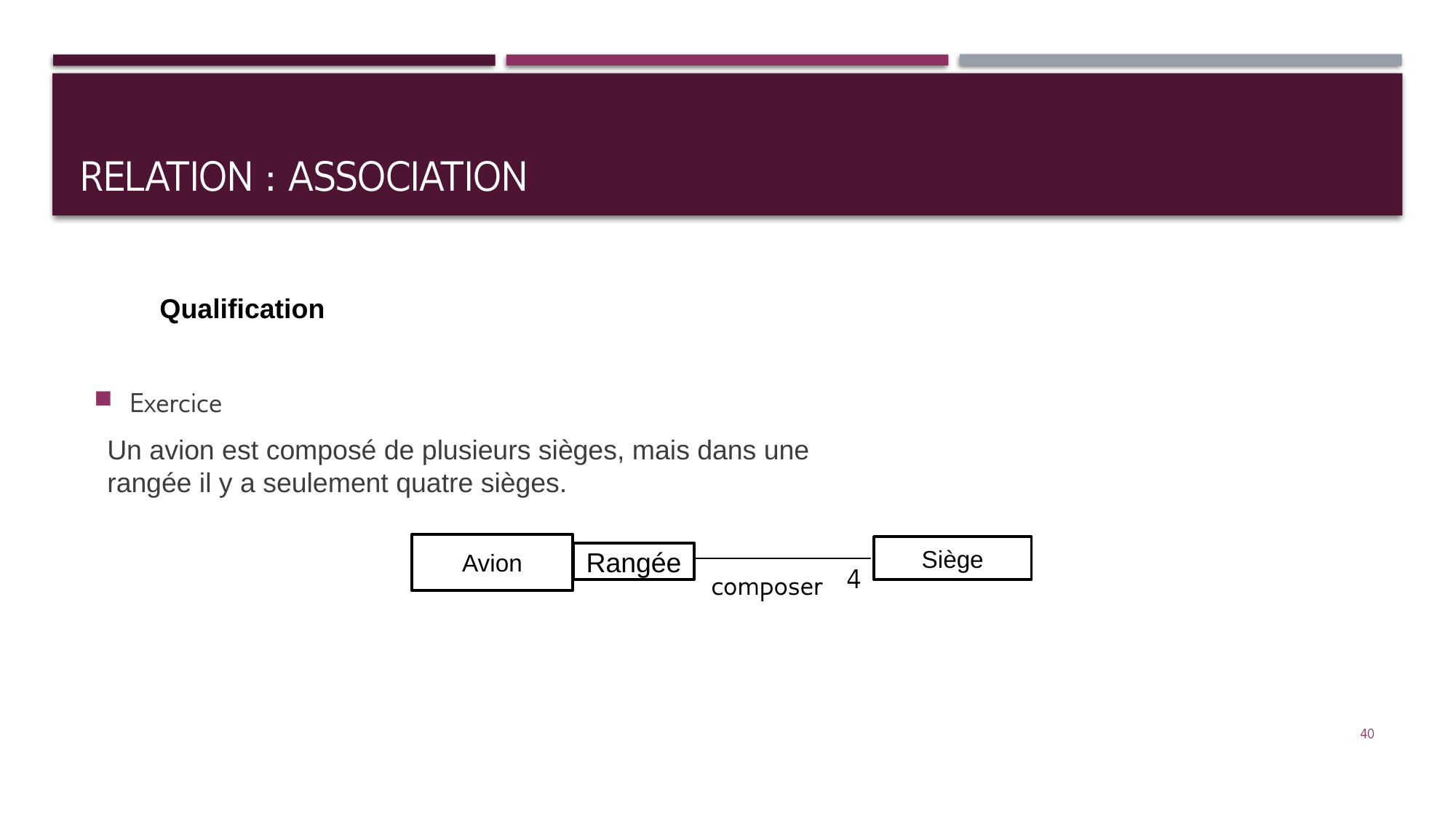

# Relation : association
Exercice
Un avion est composé de plusieurs sièges, mais dans une rangée il y a seulement quatre sièges.
Qualification
Avion
Siège
Rangée
4
composer
40